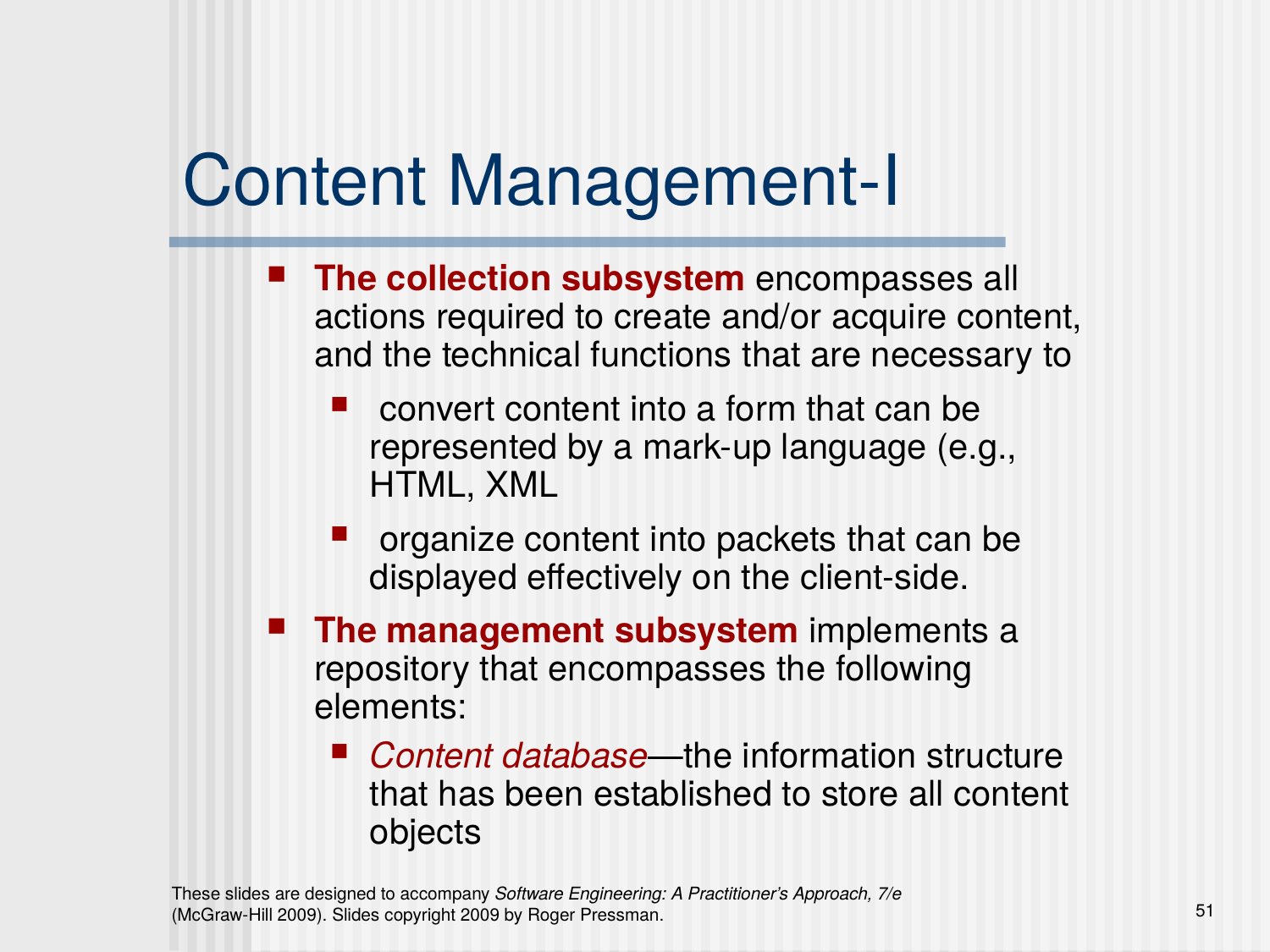

# Content Management-I
The collection subsystem encompasses all actions required to create and/or acquire content, and the technical functions that are necessary to
 convert content into a form that can be represented by a mark-up language (e.g., HTML, XML
 organize content into packets that can be displayed effectively on the client-side.
The management subsystem implements a repository that encompasses the following elements:
Content database—the information structure that has been established to store all content objects
These slides are designed to accompany Software Engineering: A Practitioner’s Approach, 7/e (McGraw-Hill 2009). Slides copyright 2009 by Roger Pressman.
51